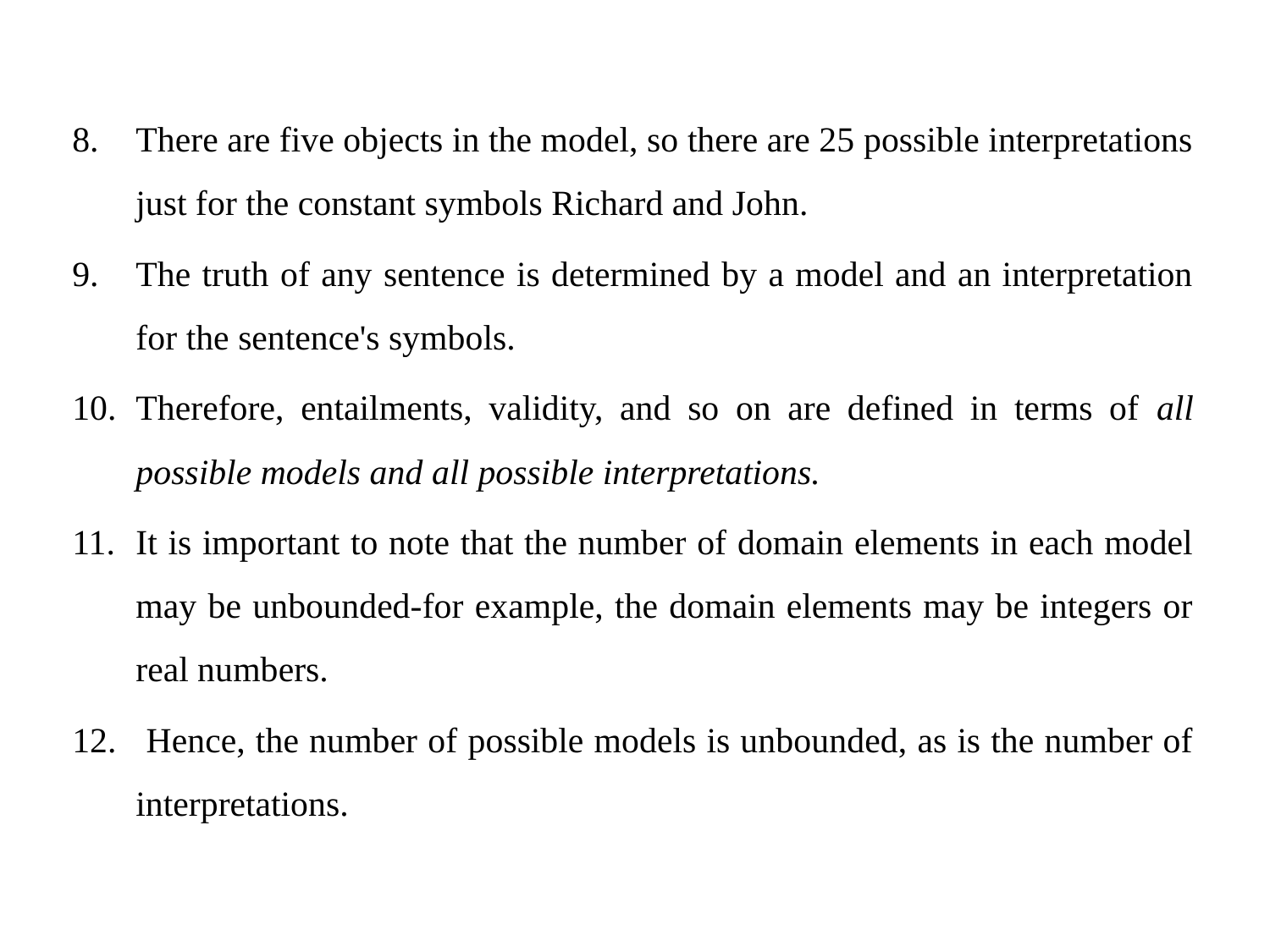

There are five objects in the model, so there are 25 possible interpretations just for the constant symbols Richard and John.
The truth of any sentence is determined by a model and an interpretation for the sentence's symbols.
Therefore, entailments, validity, and so on are defined in terms of all possible models and all possible interpretations.
It is important to note that the number of domain elements in each model may be unbounded-for example, the domain elements may be integers or real numbers.
 Hence, the number of possible models is unbounded, as is the number of interpretations.